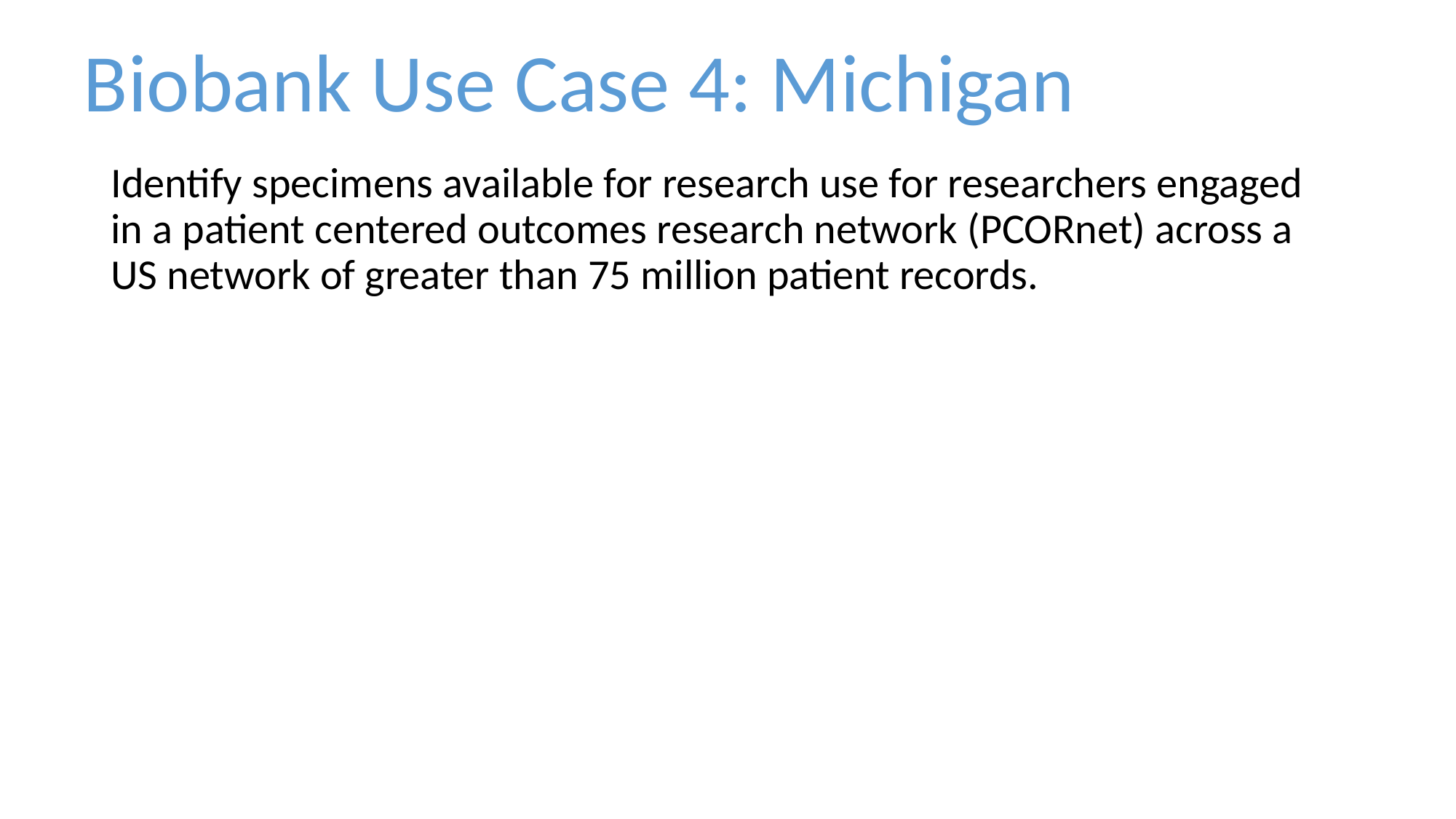

Biobank Use Case 4: Michigan
Identify specimens available for research use for researchers engaged in a patient centered outcomes research network (PCORnet) across a US network of greater than 75 million patient records.